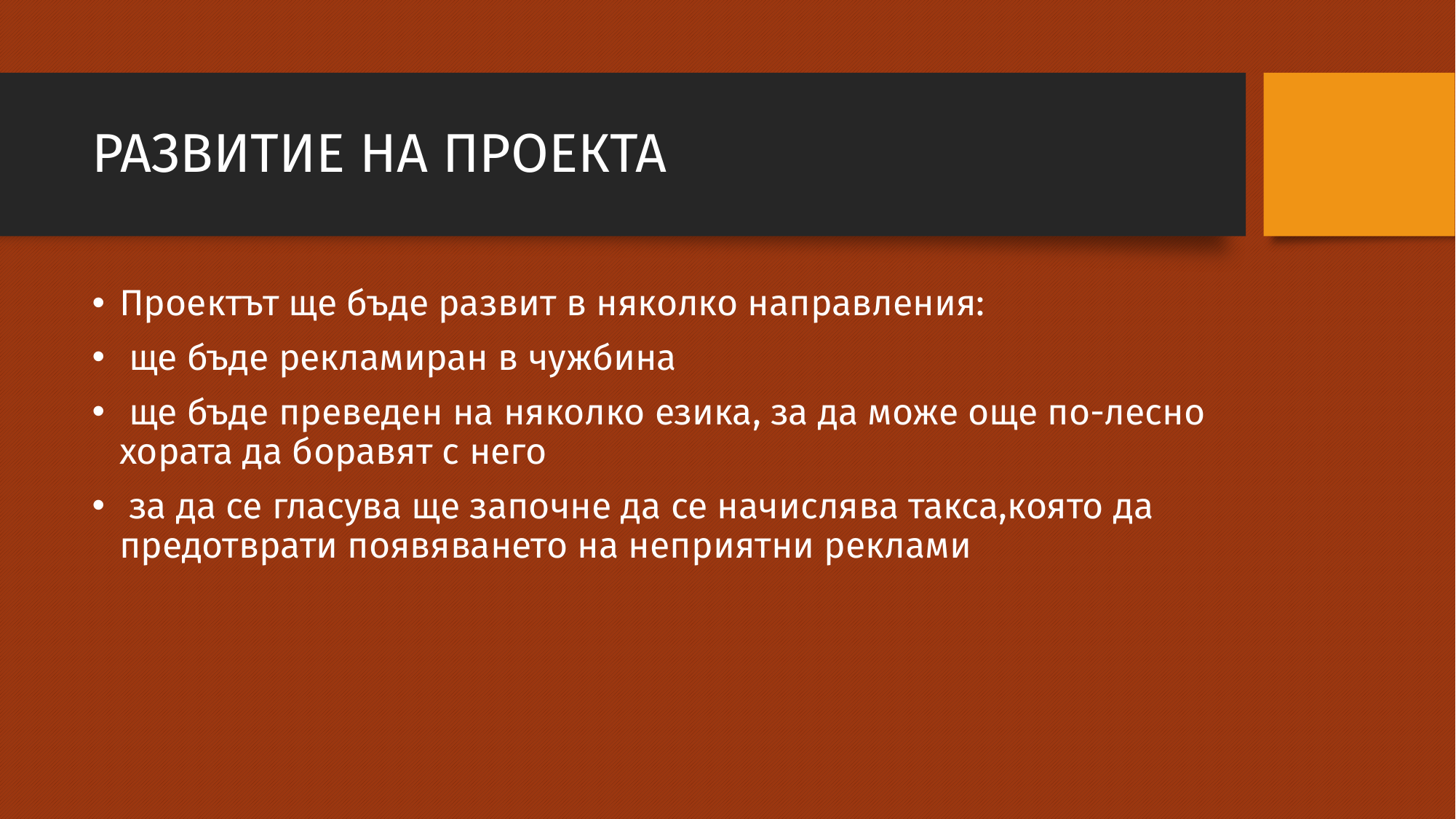

# РАЗВИТИЕ НА ПРОЕКТА
Проектът ще бъде развит в няколко направления:
 ще бъде рекламиран в чужбина
 ще бъде преведен на няколко езика, за да може още по-лесно хората да боравят с него
 за да се гласува ще започне да се начислява такса,която да предотврати появяването на неприятни реклами